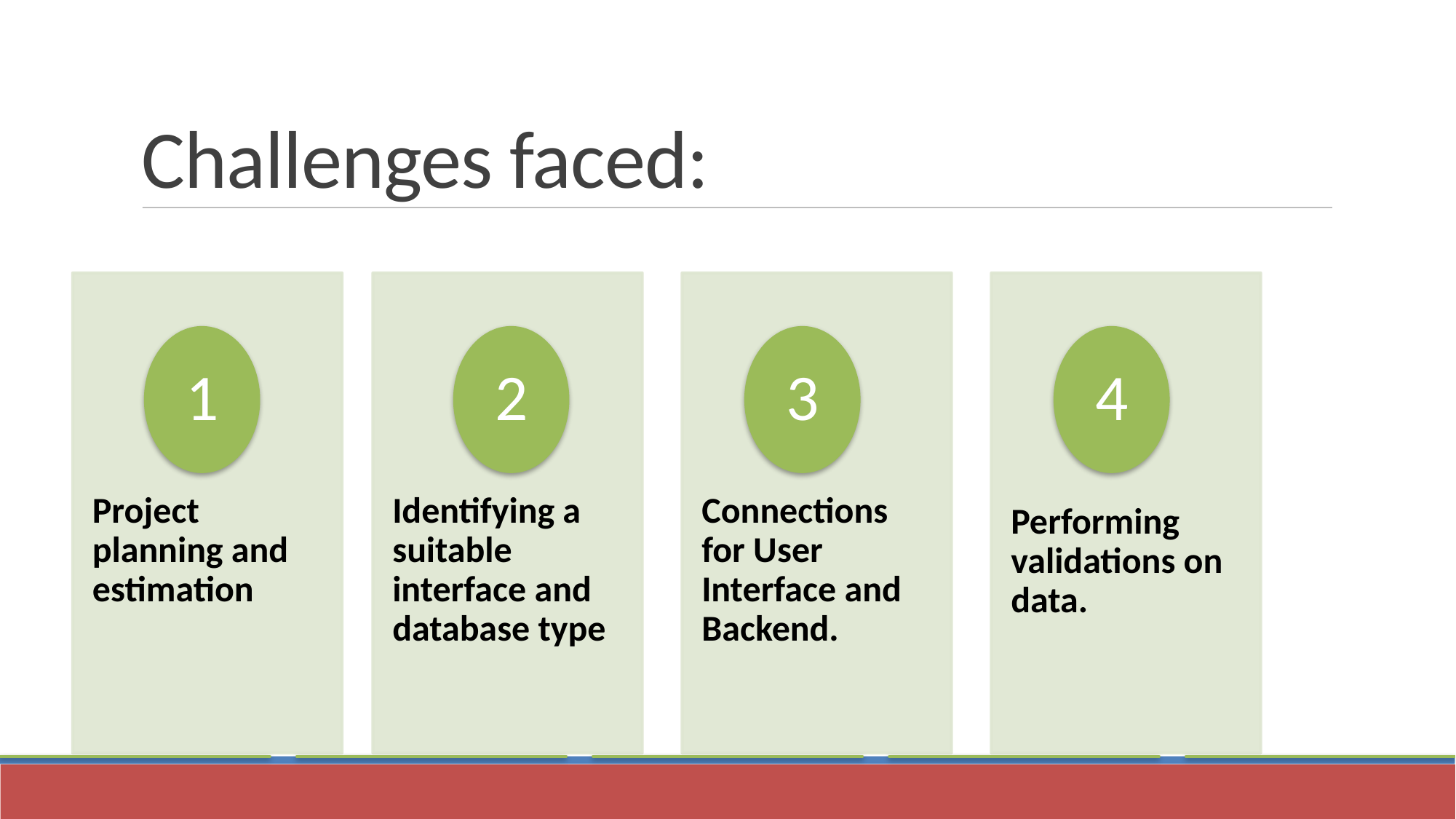

Challenges faced:

Project planning and estimation

Identifying a suitable interface and database type

Connections for User Interface and Backend.

Performing validations on data.

1
2
3
4